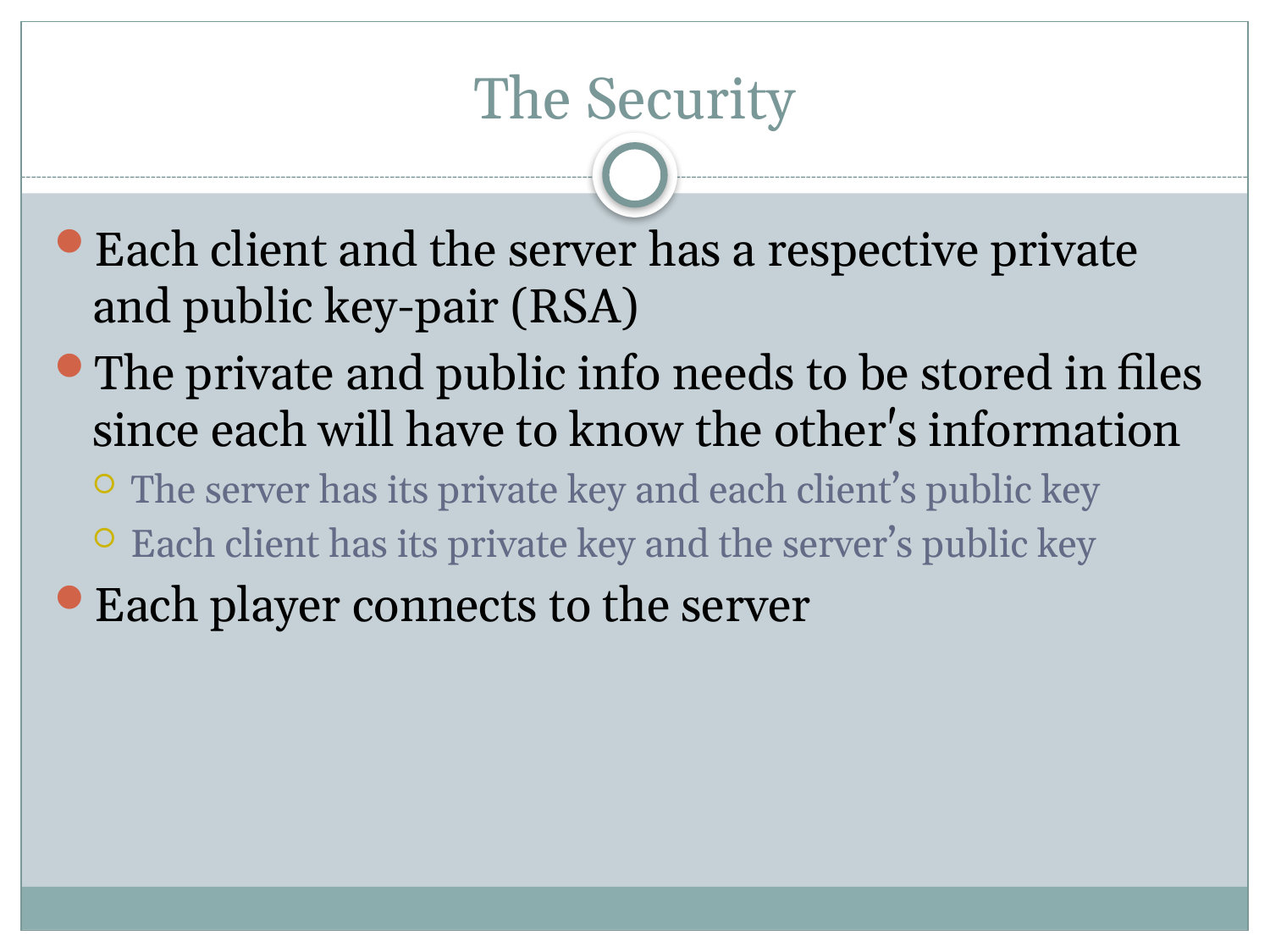

# The Security
Each client and the server has a respective private and public key-pair (RSA)
The private and public info needs to be stored in files since each will have to know the other's information
The server has its private key and each client’s public key
Each client has its private key and the server’s public key
Each player connects to the server